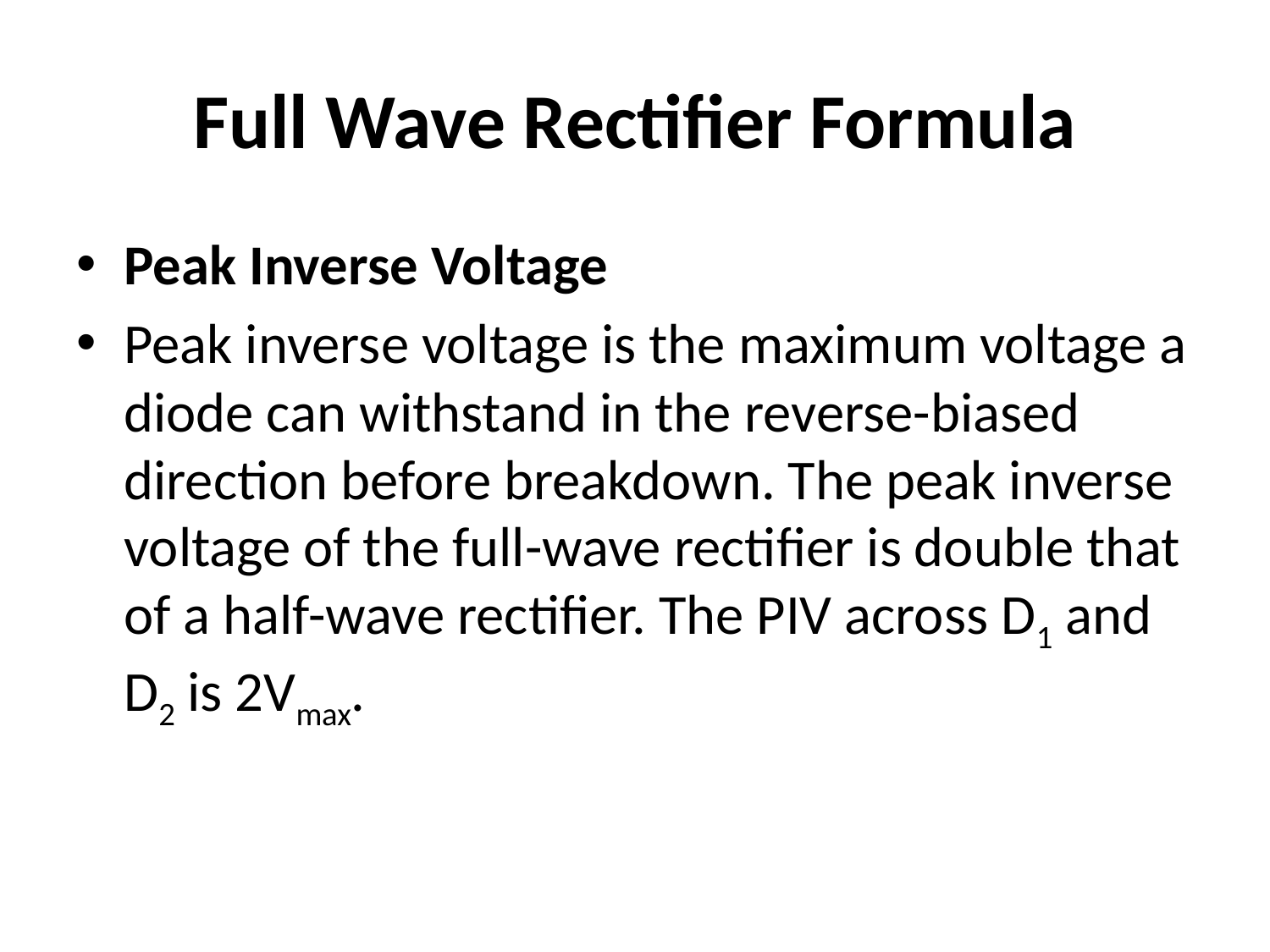

# Full Wave Rectifier Formula
Peak Inverse Voltage
Peak inverse voltage is the maximum voltage a diode can withstand in the reverse-biased direction before breakdown. The peak inverse voltage of the full-wave rectifier is double that of a half-wave rectifier. The PIV across D1 and D2 is 2Vmax.